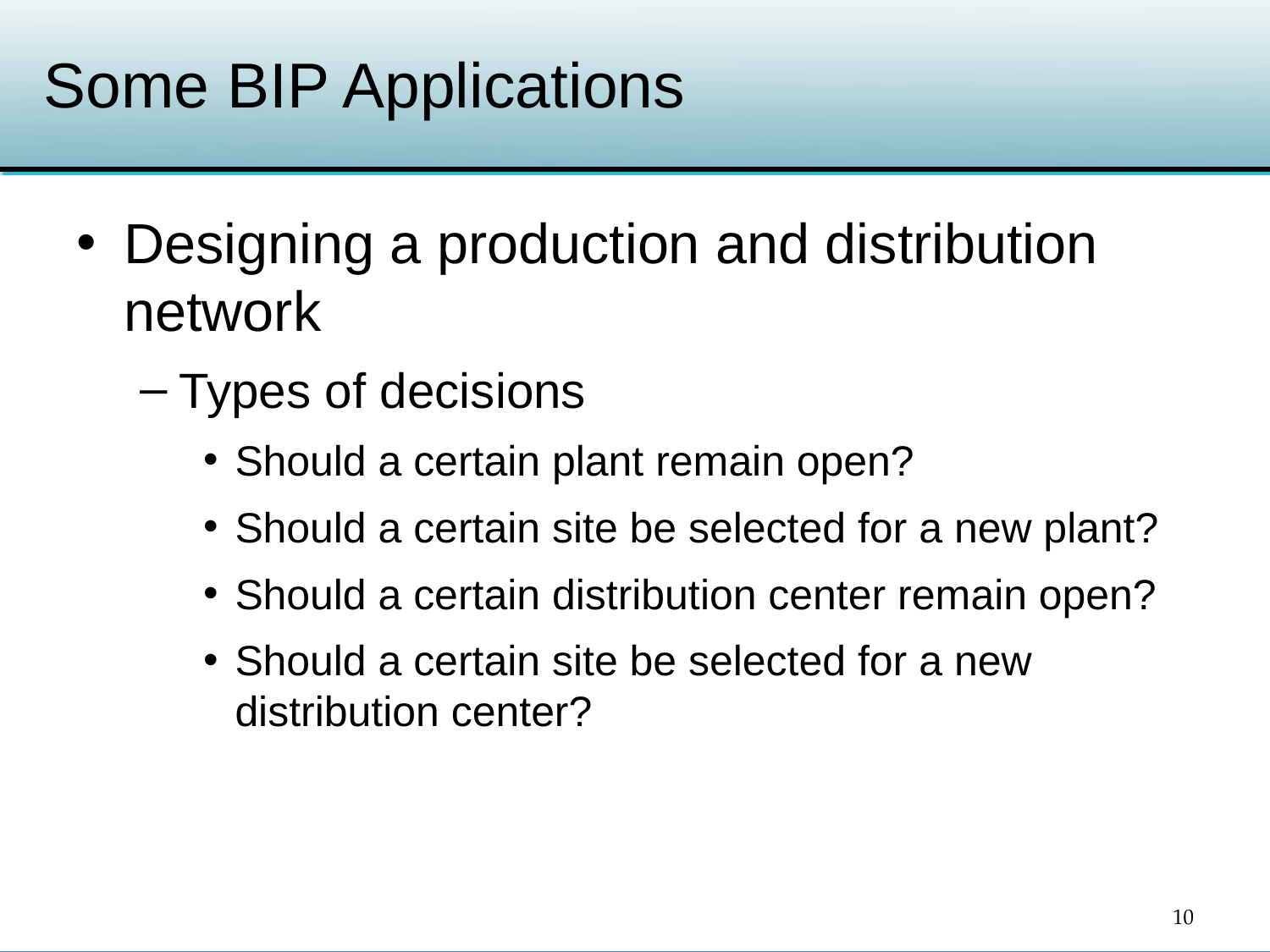

# Some BIP Applications
Designing a production and distribution network
Types of decisions
Should a certain plant remain open?
Should a certain site be selected for a new plant?
Should a certain distribution center remain open?
Should a certain site be selected for a new distribution center?
10